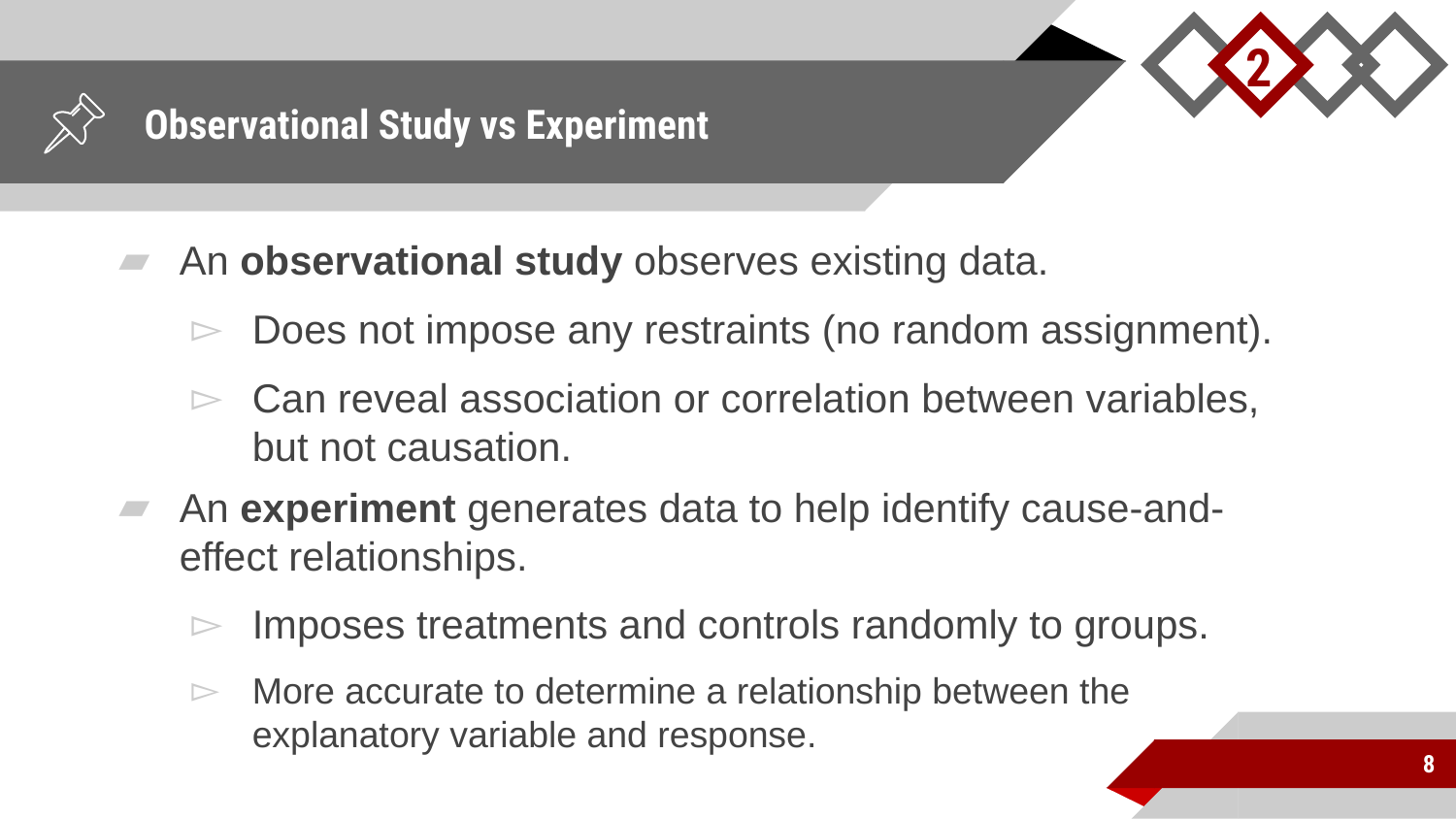

2

# Observational Study vs Experiment

An observational study observes existing data.
Does not impose any restraints (no random assignment).
Can reveal association or correlation between variables, but not causation.
An experiment generates data to help identify cause-and-effect relationships.
Imposes treatments and controls randomly to groups.
More accurate to determine a relationship between the explanatory variable and response.
8